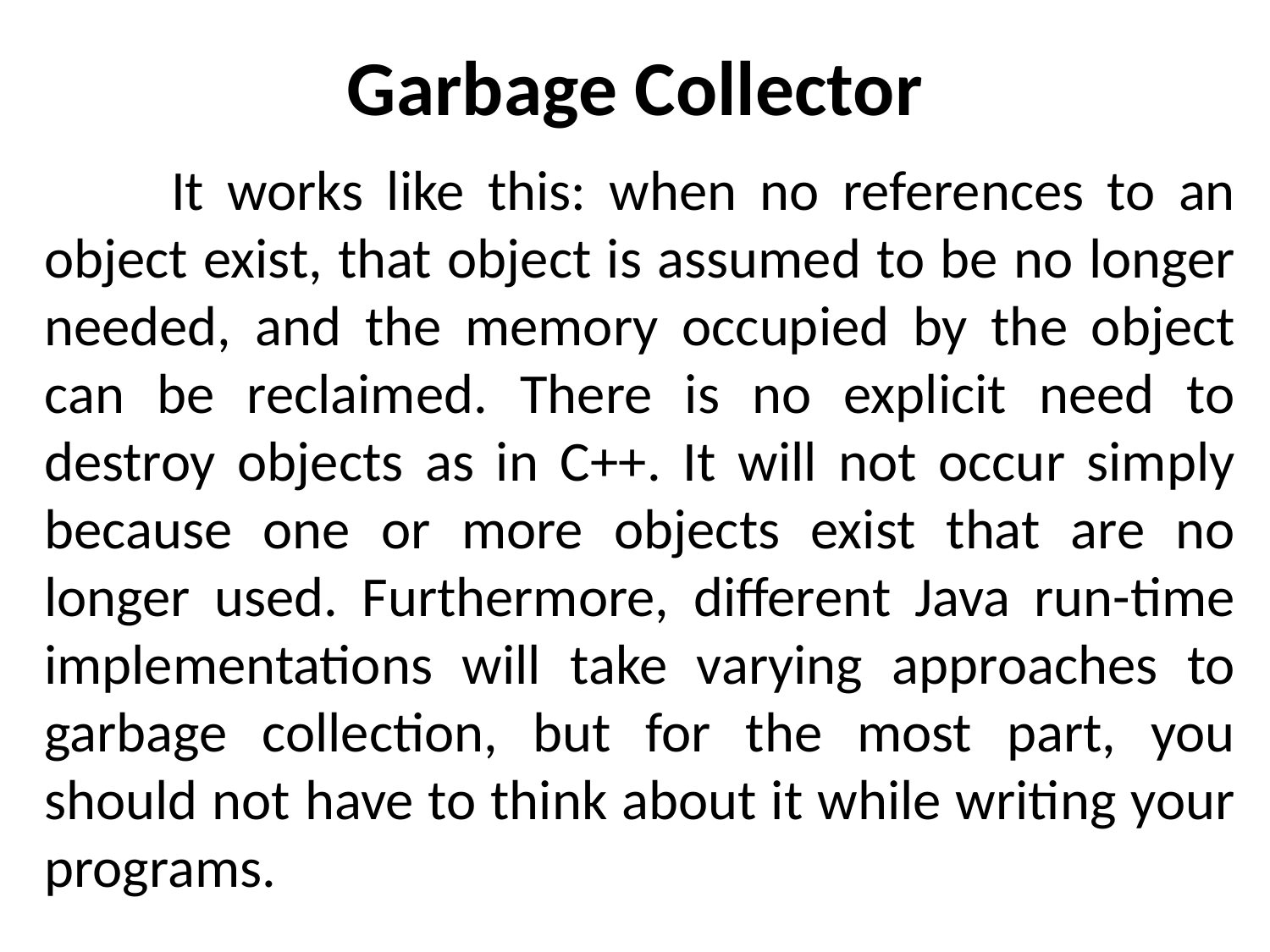

# Garbage Collector
	It works like this: when no references to an object exist, that object is assumed to be no longer needed, and the memory occupied by the object can be reclaimed. There is no explicit need to destroy objects as in C++. It will not occur simply because one or more objects exist that are no longer used. Furthermore, different Java run-time implementations will take varying approaches to garbage collection, but for the most part, you should not have to think about it while writing your programs.